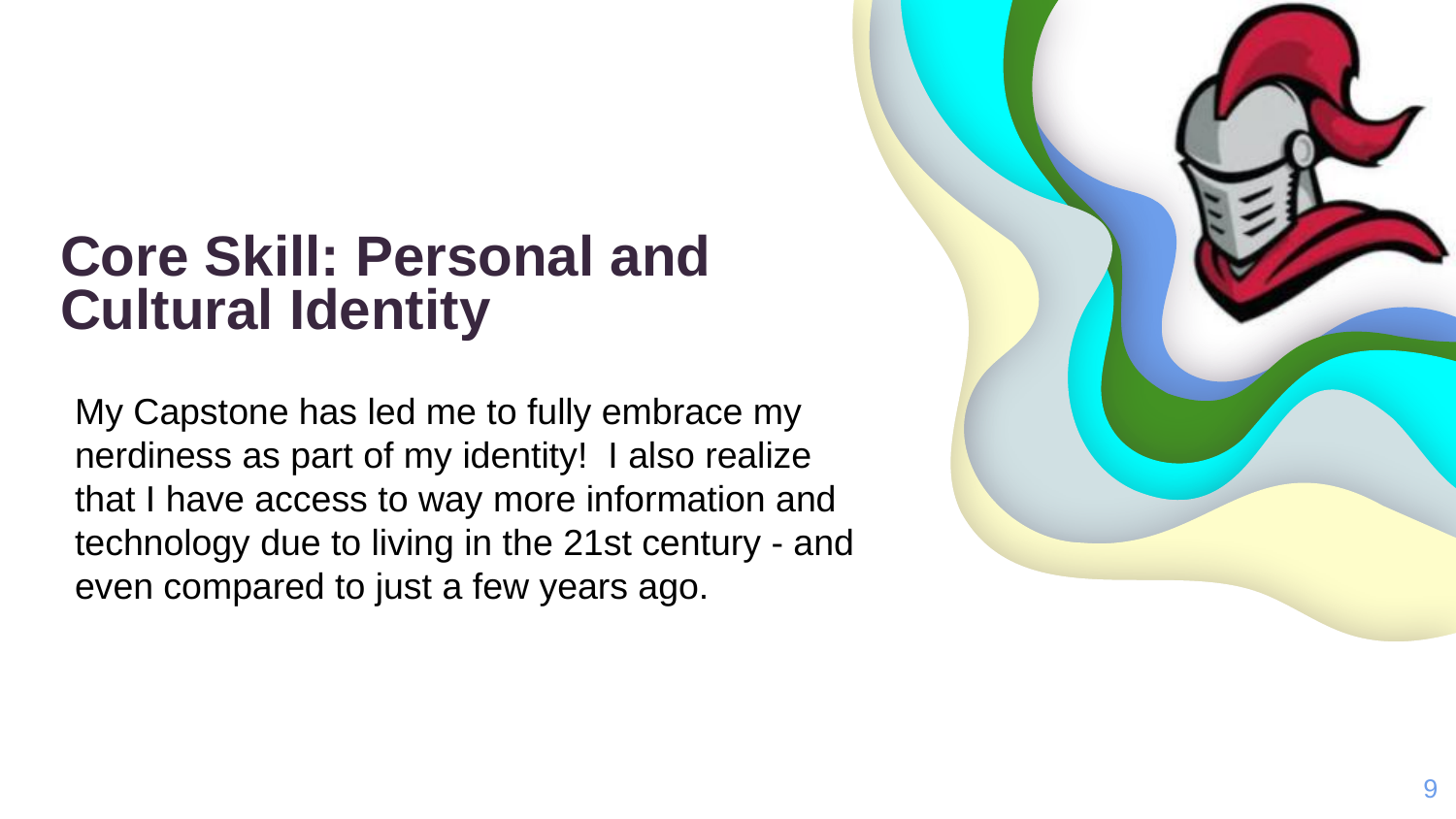

# Core Skill: Personal and Cultural Identity
My Capstone has led me to fully embrace my nerdiness as part of my identity!  I also realize that I have access to way more information and technology due to living in the 21st century - and even compared to just a few years ago.
9